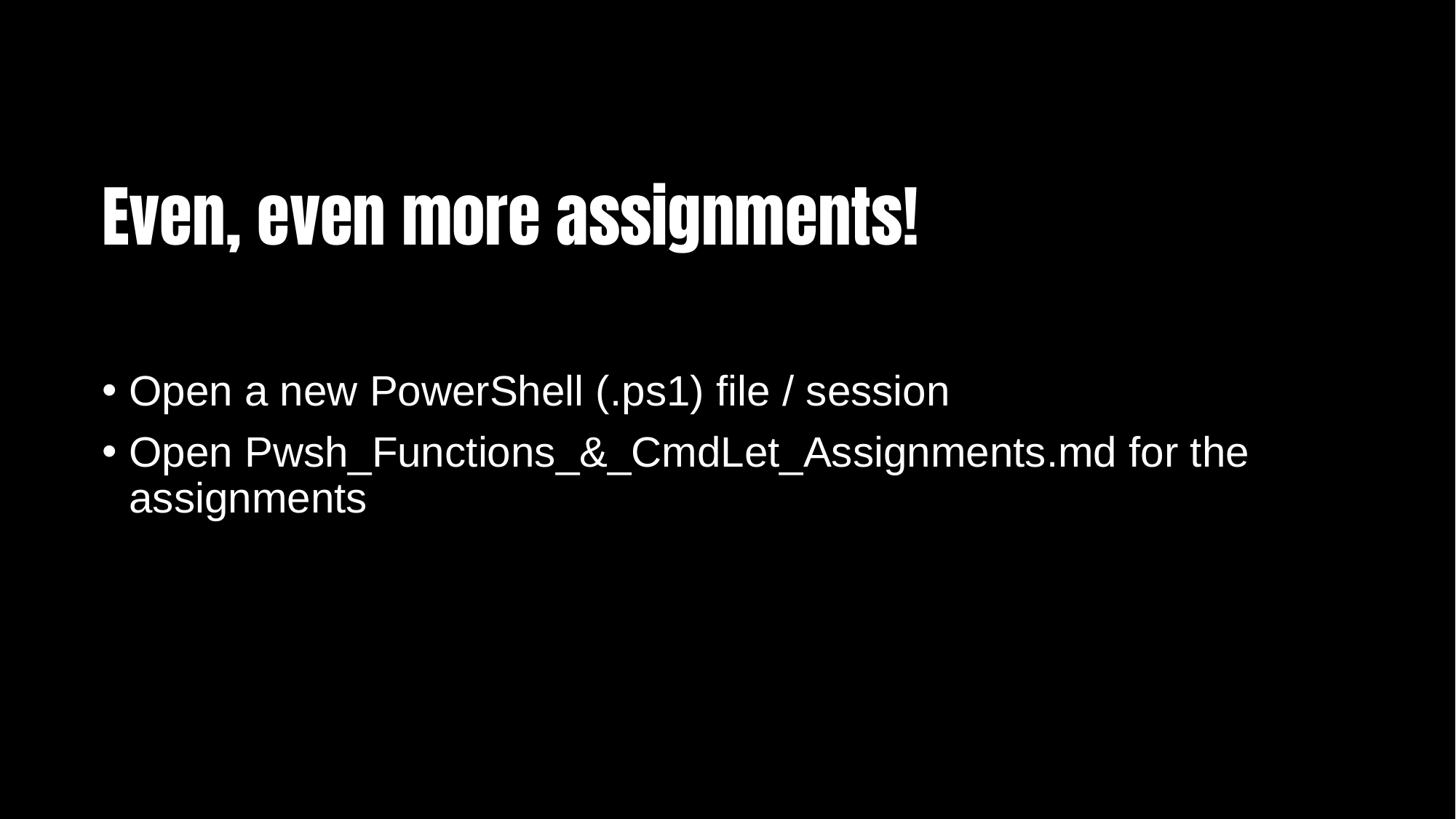

# Even, even more assignments!
Open a new PowerShell (.ps1) file / session
Open Pwsh_Functions_&_CmdLet_Assignments.md for the assignments